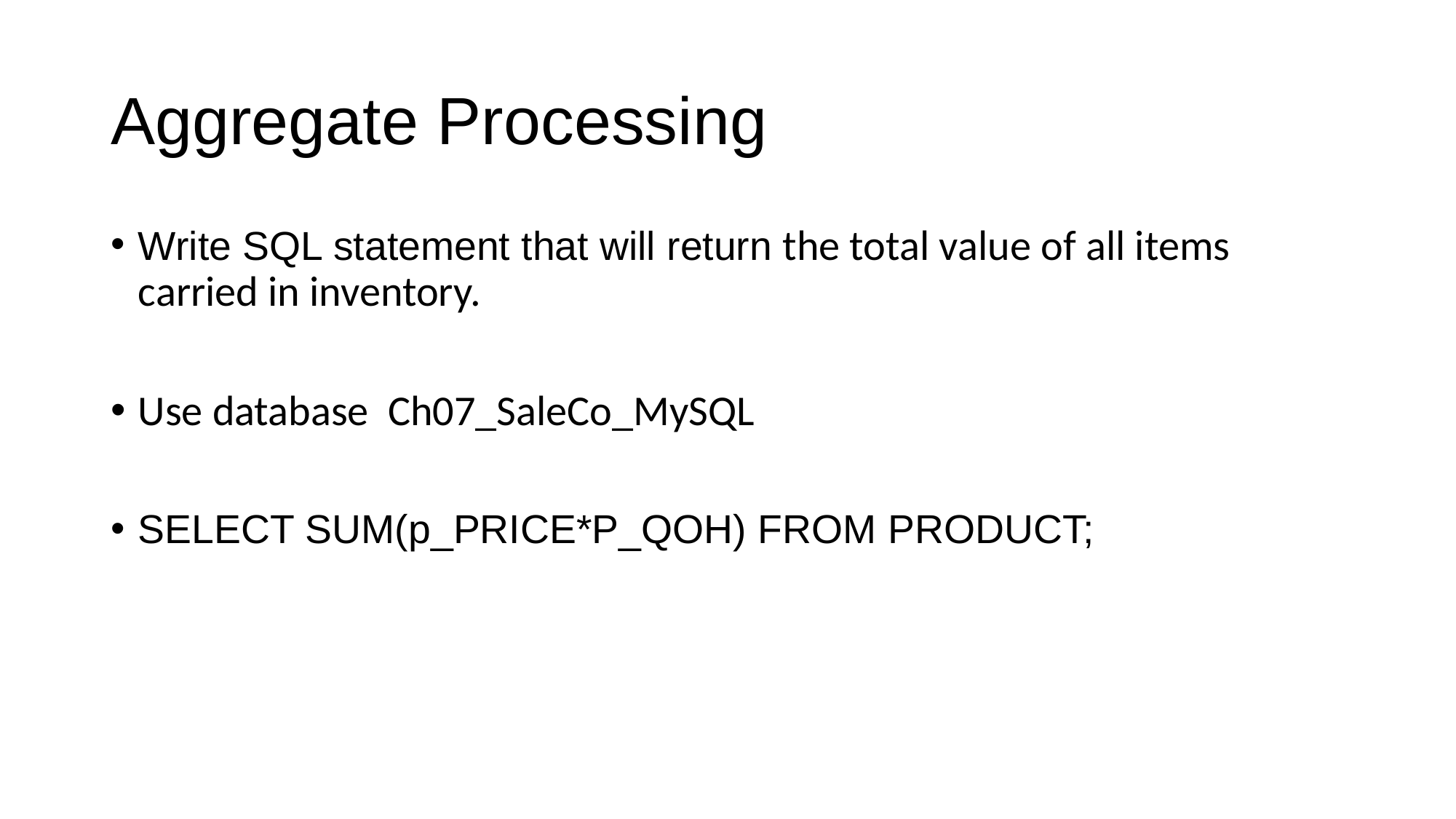

# Aggregate Processing
Write SQL statement that will return the total value of all items carried in inventory.

Use database  Ch07_SaleCo_MySQL

SELECT SUM(p_PRICE*P_QOH) FROM PRODUCT;